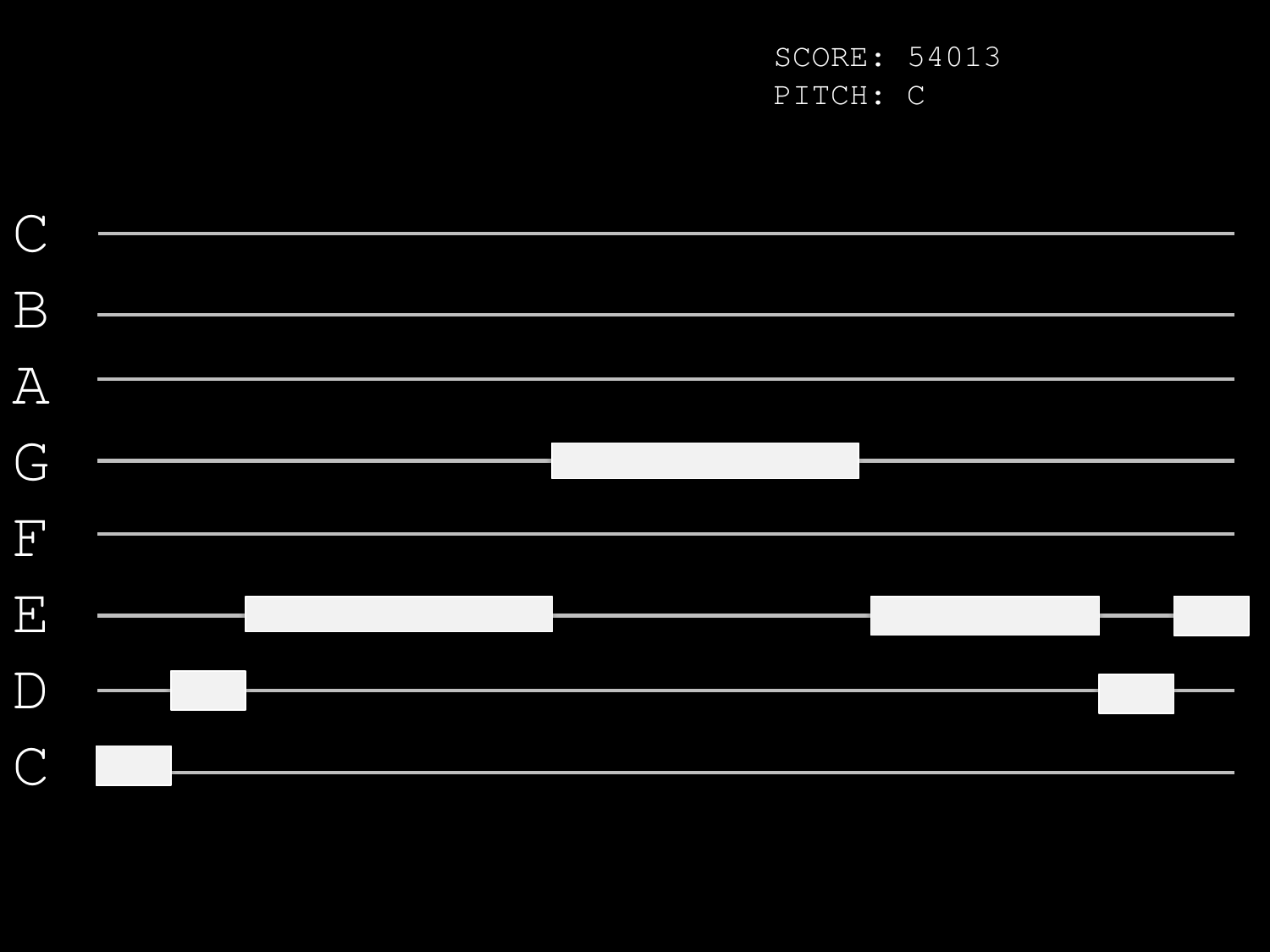

SCORE: 54013
PITCH: C
C
B
A
G
F
E
D
C